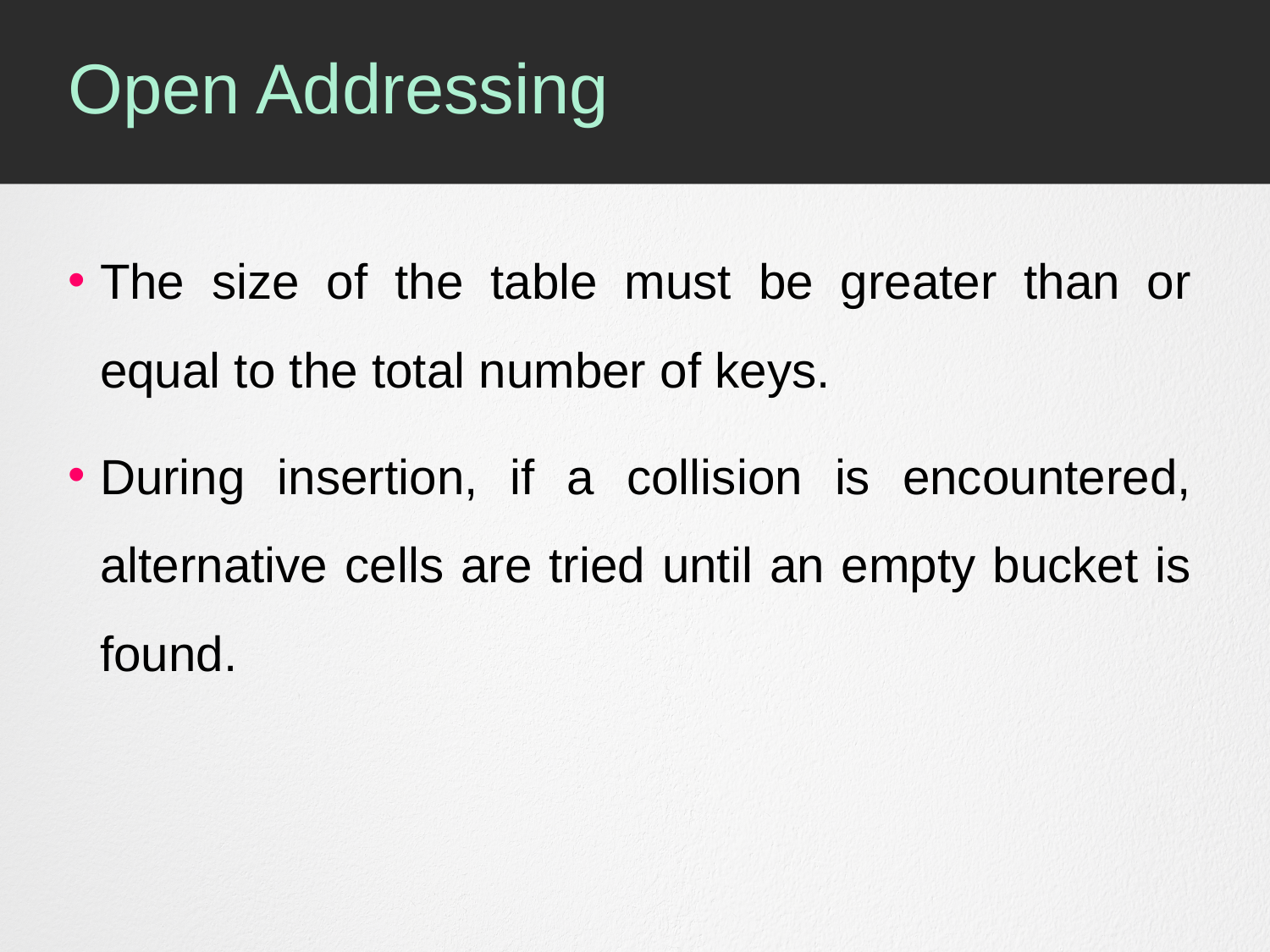

# Open Addressing
The size of the table must be greater than or equal to the total number of keys.
During insertion, if a collision is encountered, alternative cells are tried until an empty bucket is found.